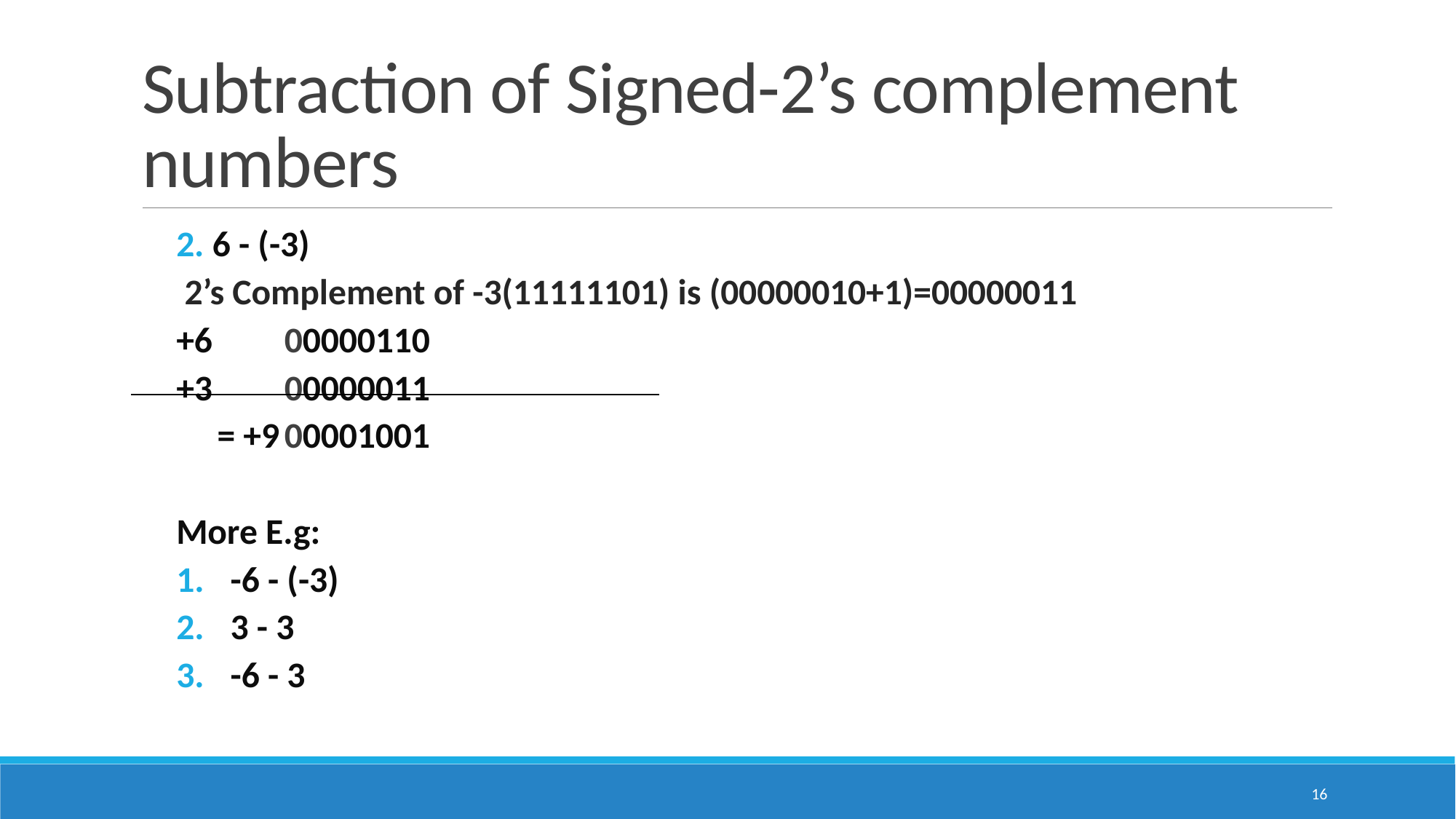

# Subtraction of Signed-2’s complement numbers
2. 6 - (-3)
 2’s Complement of -3(11111101) is (00000010+1)=00000011
	+6		00000110
	+3		00000011
     = +9		00001001

More E.g:
-6 - (-3)
3 - 3
-6 - 3

16